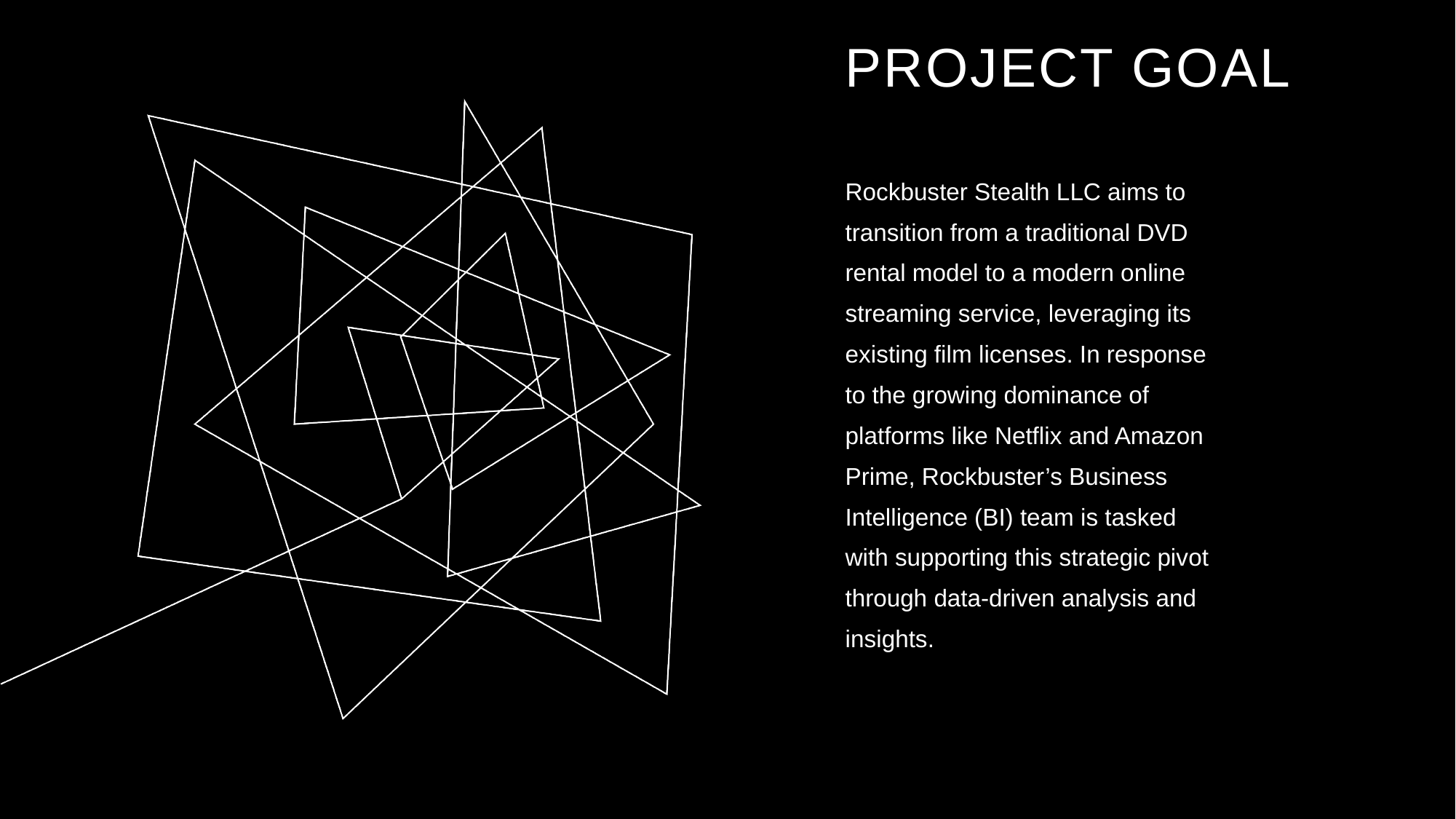

# Project Goal
Rockbuster Stealth LLC aims to transition from a traditional DVD rental model to a modern online streaming service, leveraging its existing film licenses. In response to the growing dominance of platforms like Netflix and Amazon Prime, Rockbuster’s Business Intelligence (BI) team is tasked with supporting this strategic pivot through data-driven analysis and insights.